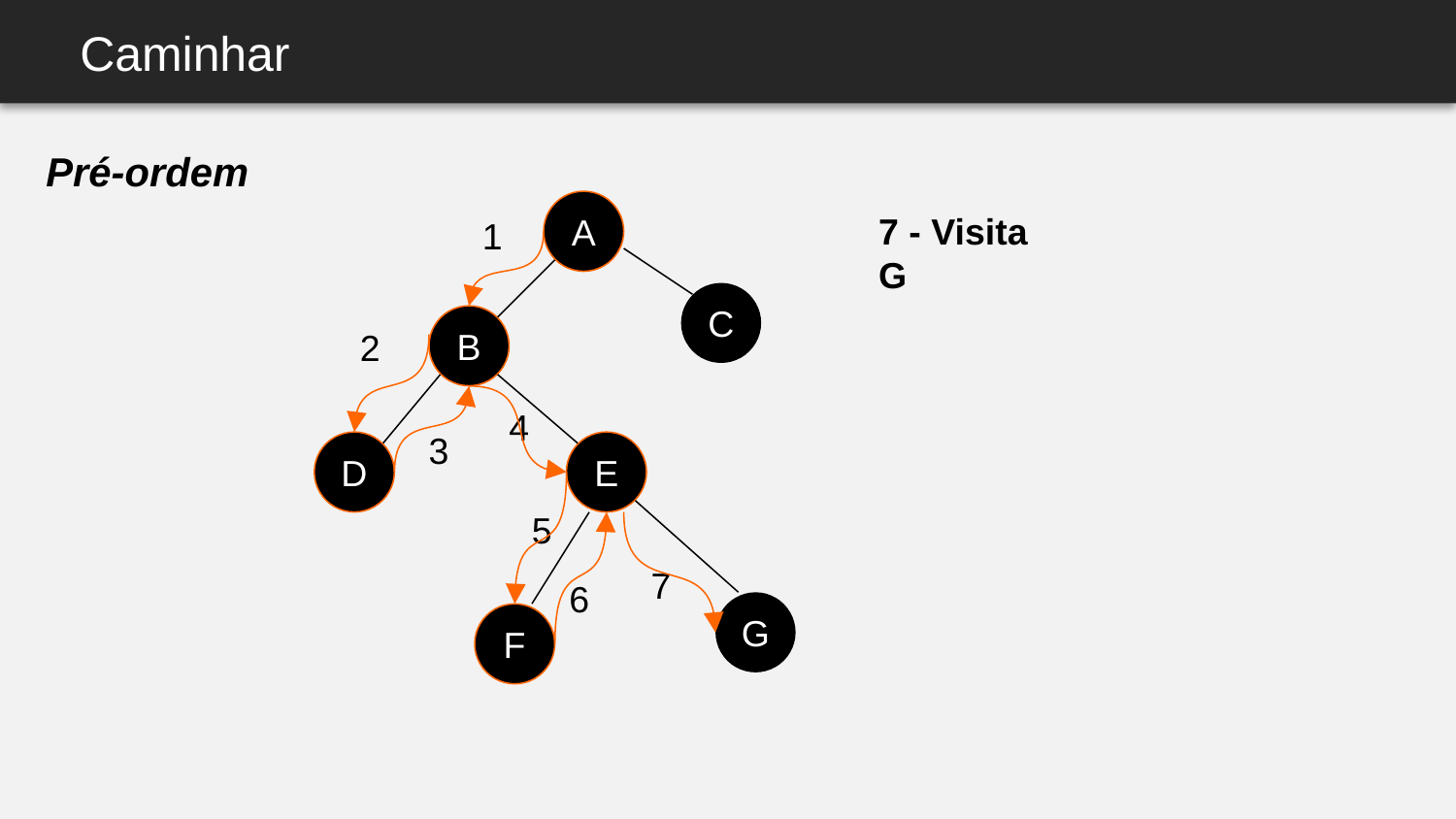

Caminhar
Pré-ordem
A

C
B
D
E
G
F
7 - Visita G
1
2
4
3
5
7
6